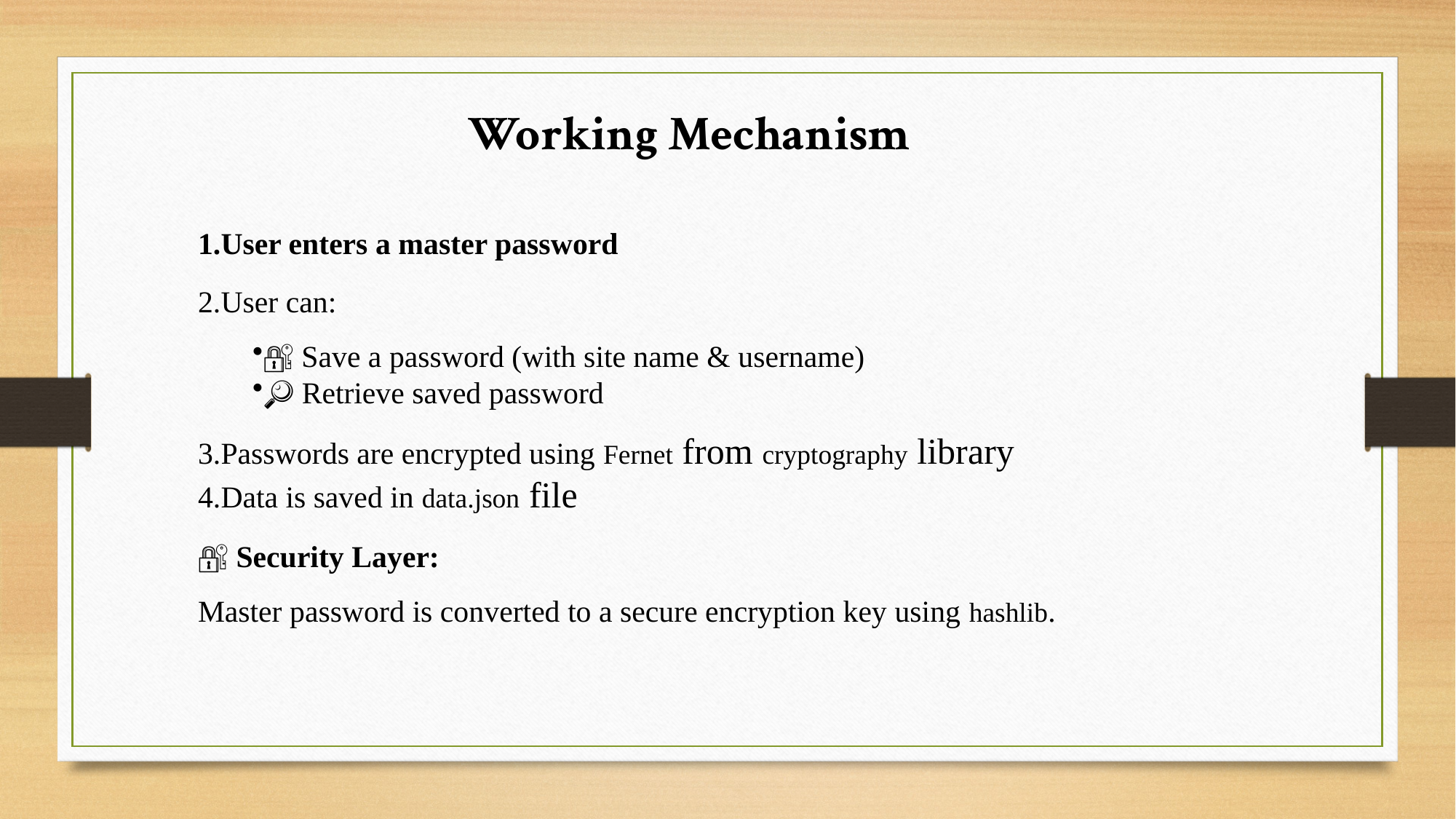

Working Mechanism

User enters a master password

User can:

🔐 Save a password (with site name & username)
🔎 Retrieve saved password

Passwords are encrypted using Fernet from cryptography library
Data is saved in data.json file

🔐 Security Layer:

Master password is converted to a secure encryption key using hashlib.